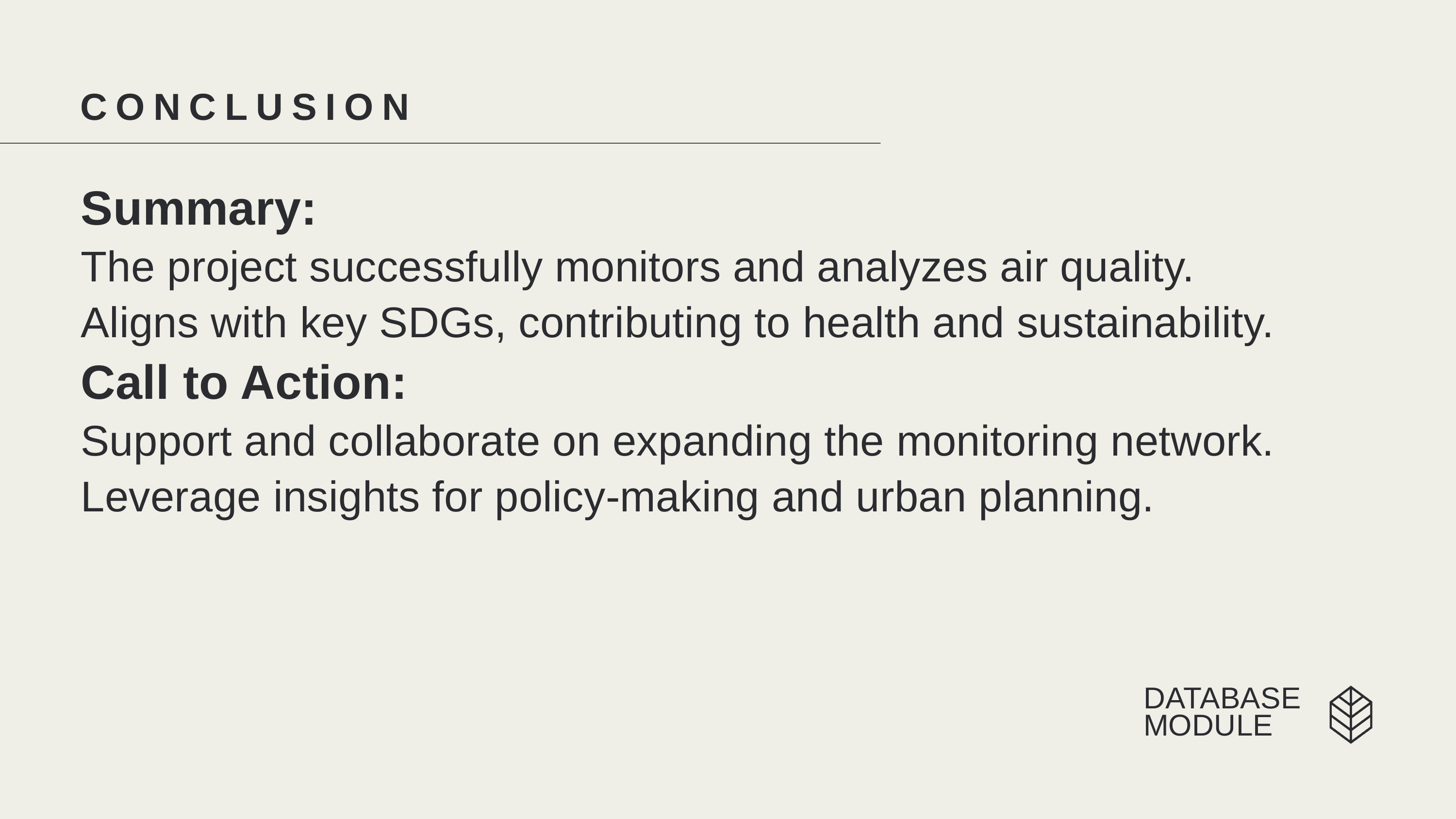

CONCLUSION

Summary:
The project successfully monitors and analyzes air quality.
Aligns with key SDGs, contributing to health and sustainability.
Call to Action:
Support and collaborate on expanding the monitoring network.
Leverage insights for policy-making and urban planning.

DATABASE MODULE